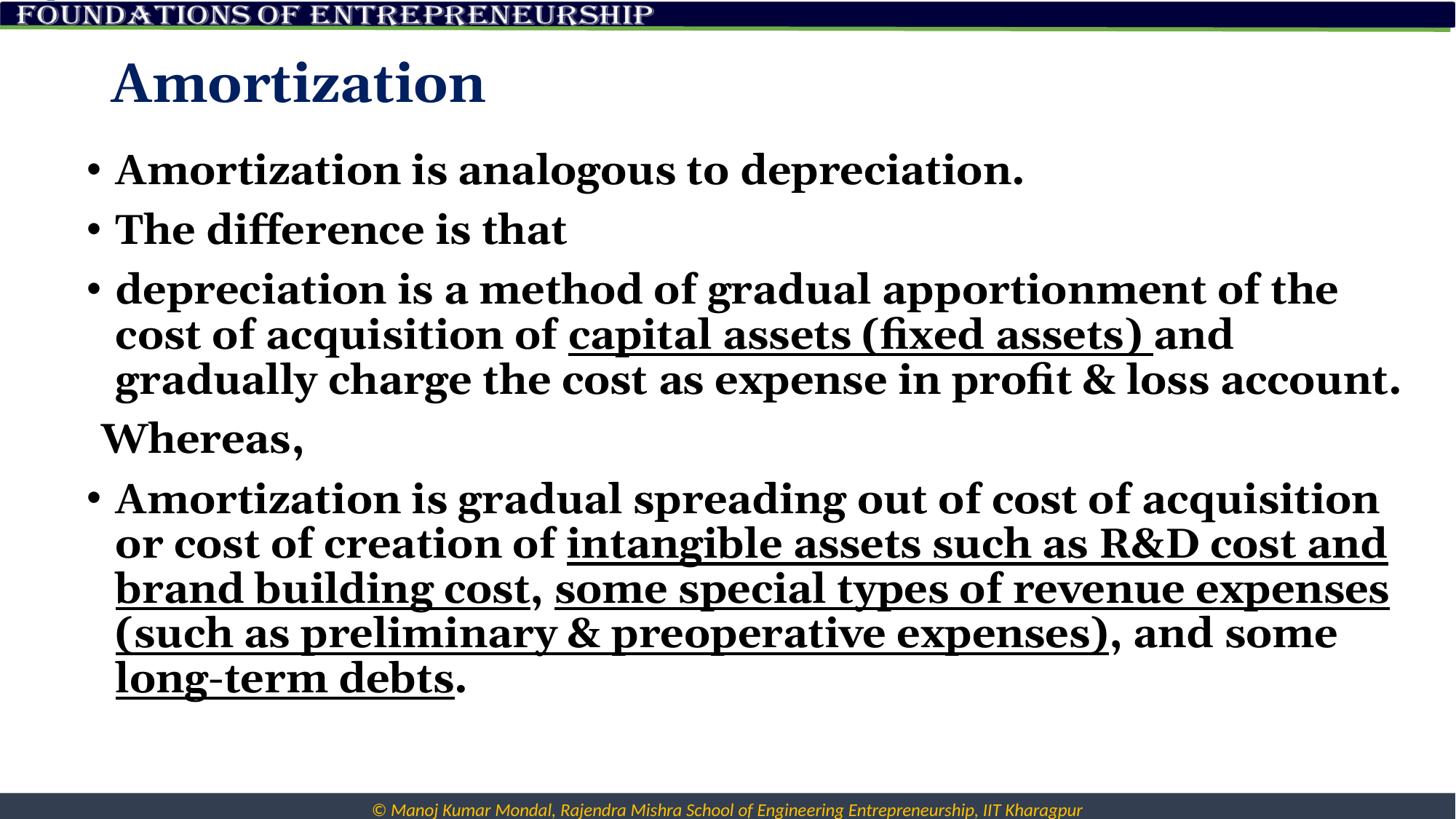

# Amortization
Amortization is analogous to depreciation.
The difference is that
depreciation is a method of gradual apportionment of the cost of acquisition of capital assets (fixed assets) and gradually charge the cost as expense in profit & loss account.
Whereas,
Amortization is gradual spreading out of cost of acquisition or cost of creation of intangible assets such as R&D cost and brand building cost, some special types of revenue expenses (such as preliminary & preoperative expenses), and some
long-term debts.